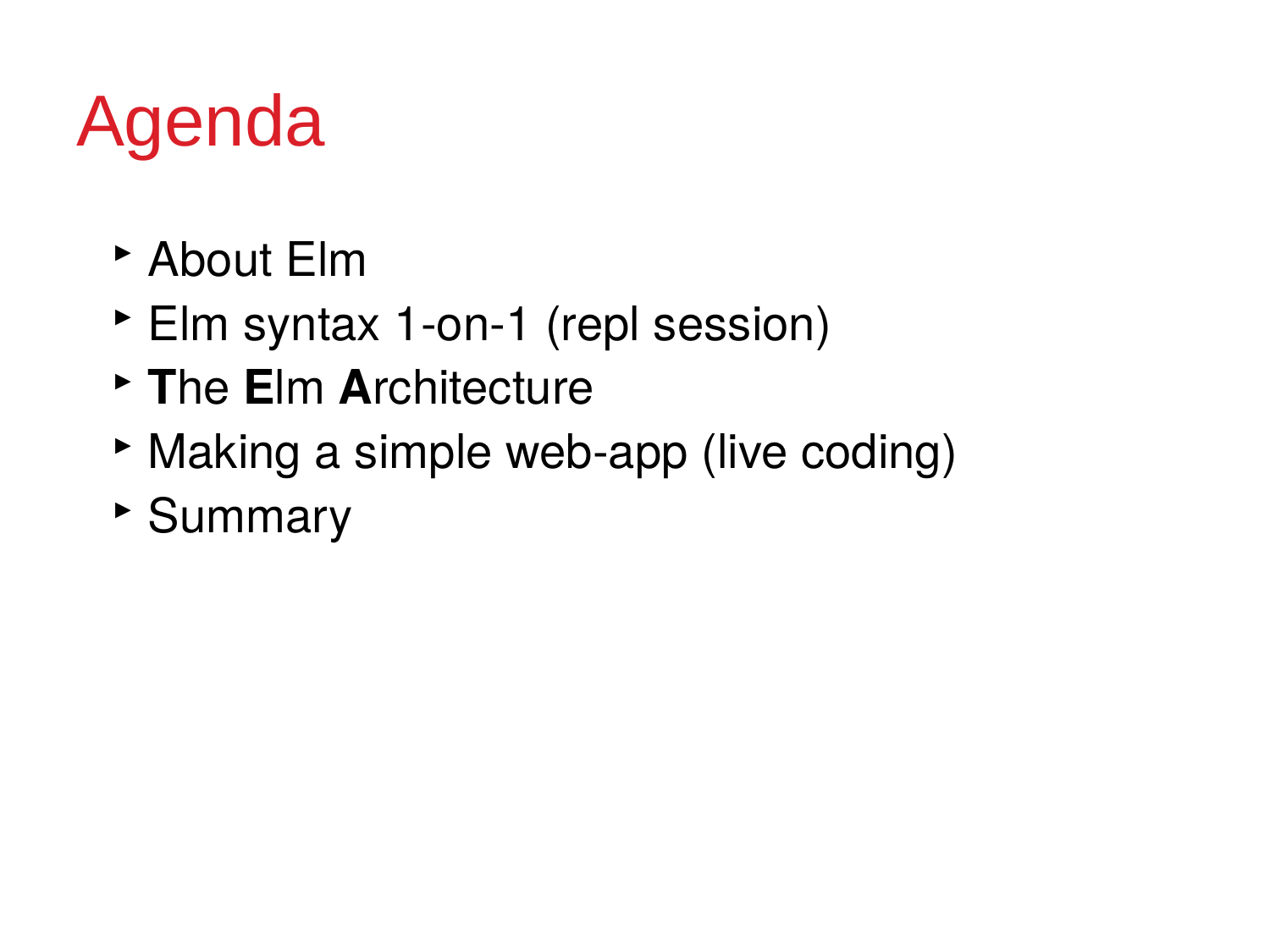

# Agenda
About Elm
Elm syntax 1-on-1 (repl session)
The Elm Architecture
Making a simple web-app (live coding)
Summary